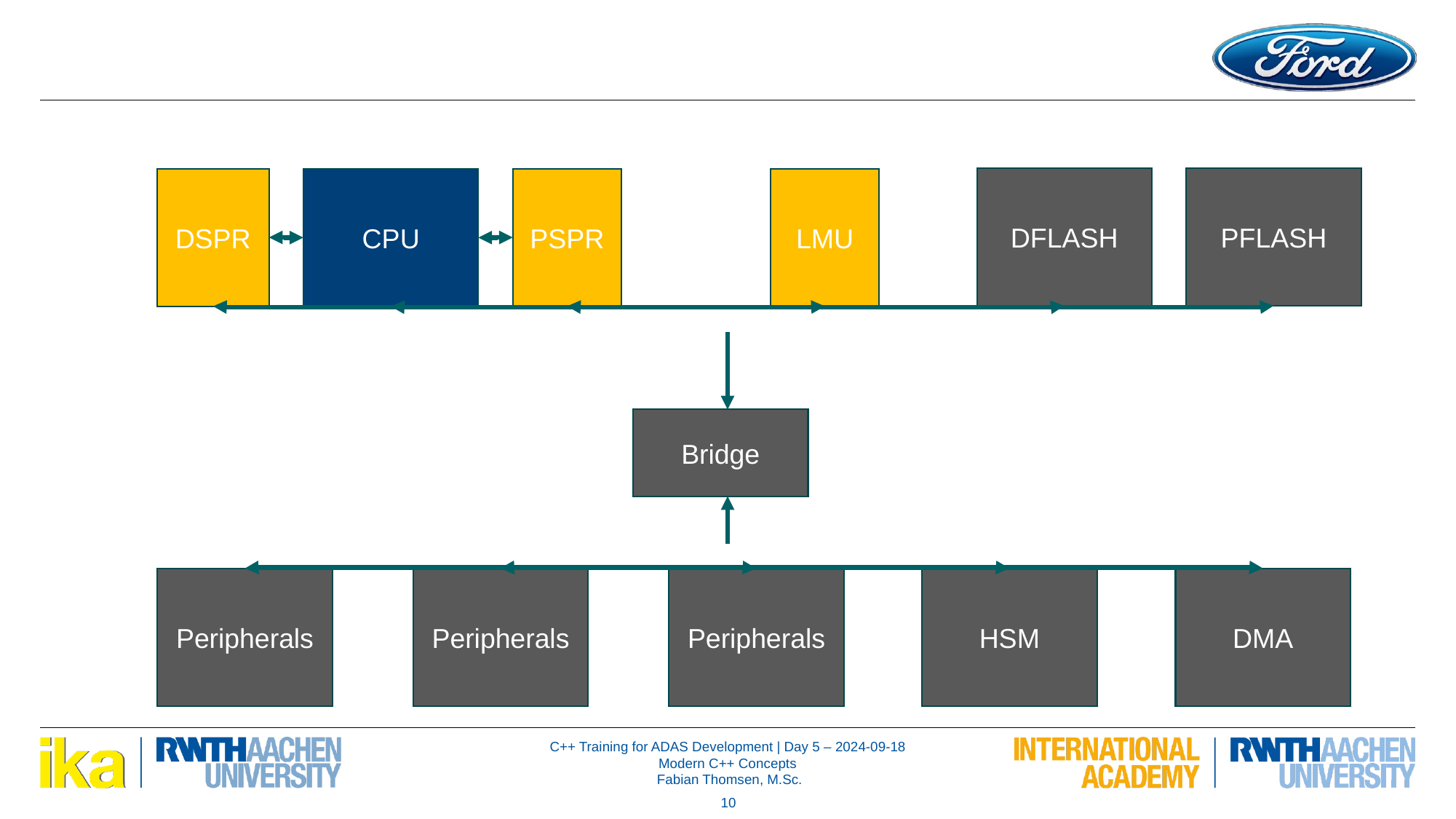

DFLASH
PFLASH
DSPR
PSPR
LMU
CPU
Bridge
Peripherals
Peripherals
Peripherals
HSM
DMA
10